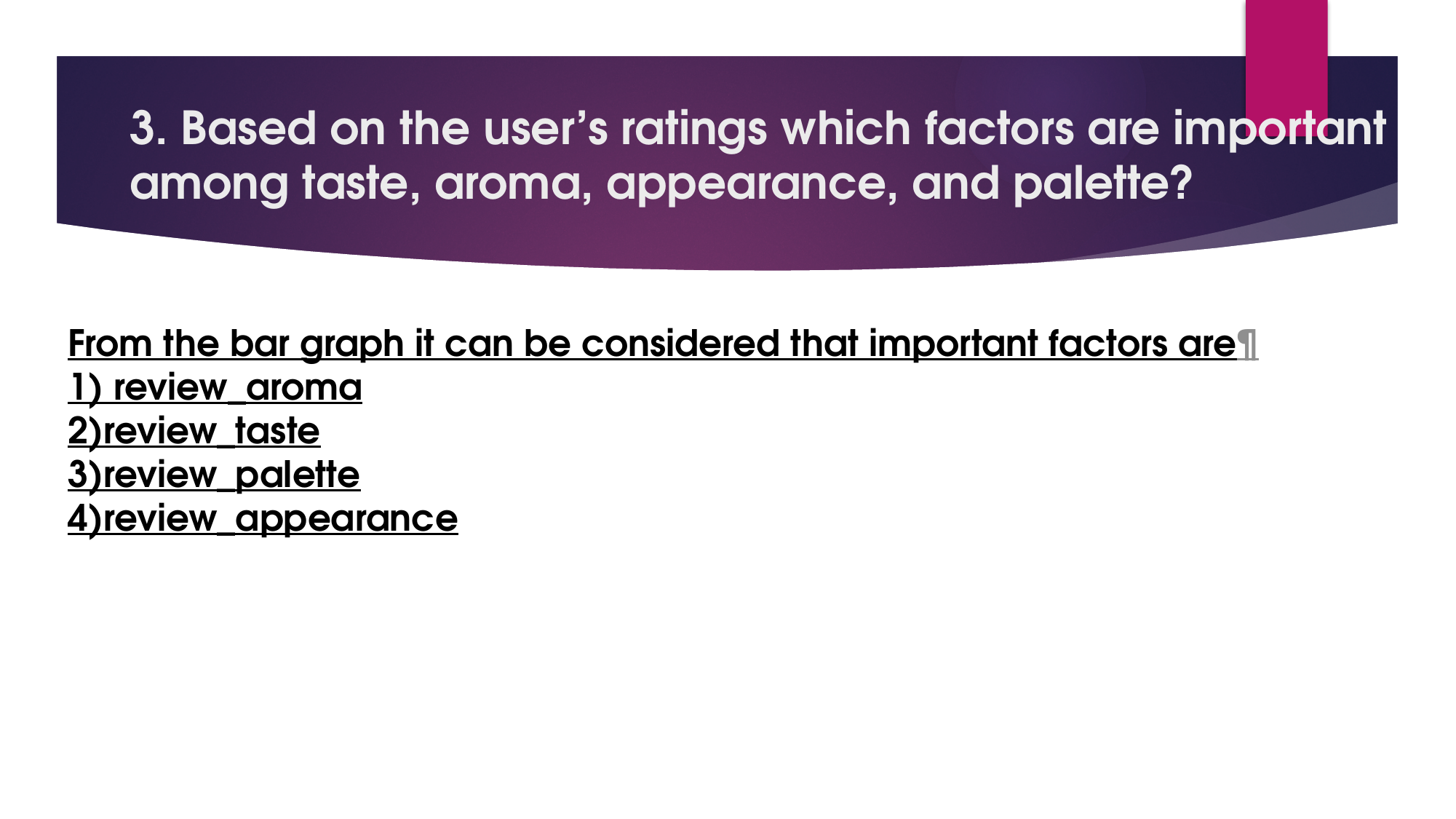

3. Based on the user’s ratings which factors are important among taste, aroma, appearance, and palette?

From the bar graph it can be considered that important factors are¶
1) review_aroma
2)review_taste
3)review_palette
4)review_appearance